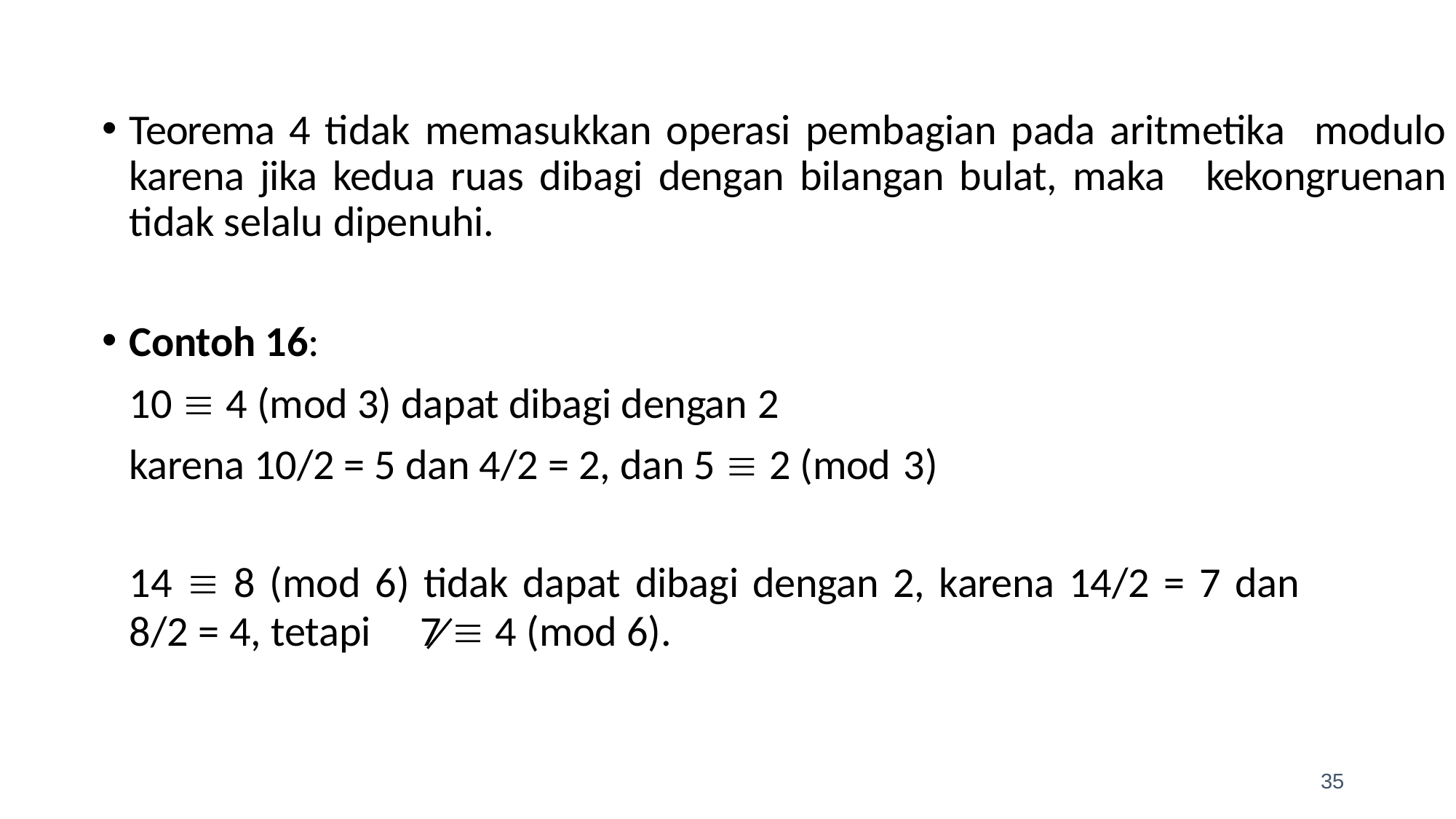

Teorema 4 tidak memasukkan operasi pembagian pada aritmetika  modulo karena jika kedua ruas dibagi dengan bilangan bulat, maka  kekongruenan tidak selalu dipenuhi.

Contoh 16:
10 ≡ 4 (mod 3) dapat dibagi dengan 2
karena 10/2 = 5 dan 4/2 = 2, dan 5 ≡ 2 (mod 3)

14 ≡ 8 (mod 6) tidak dapat dibagi dengan 2, karena 14/2 = 7 dan
8/2 = 4, tetapi	7 ≡ 4 (mod 6).

35